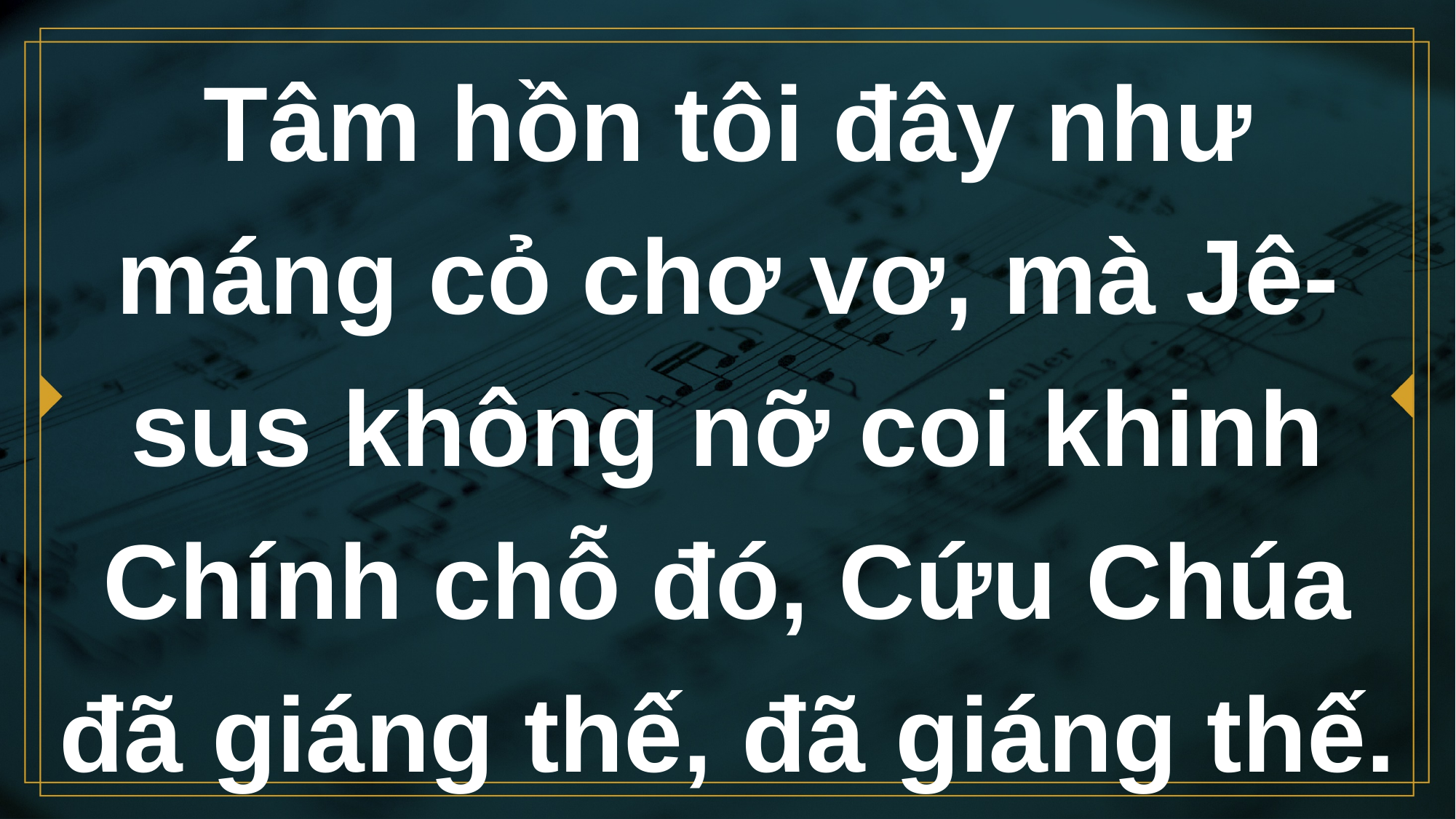

# Tâm hồn tôi đây như máng cỏ chơ vơ, mà Jê-sus không nỡ coi khinh Chính chỗ đó, Cứu Chúa đã giáng thế, đã giáng thế.